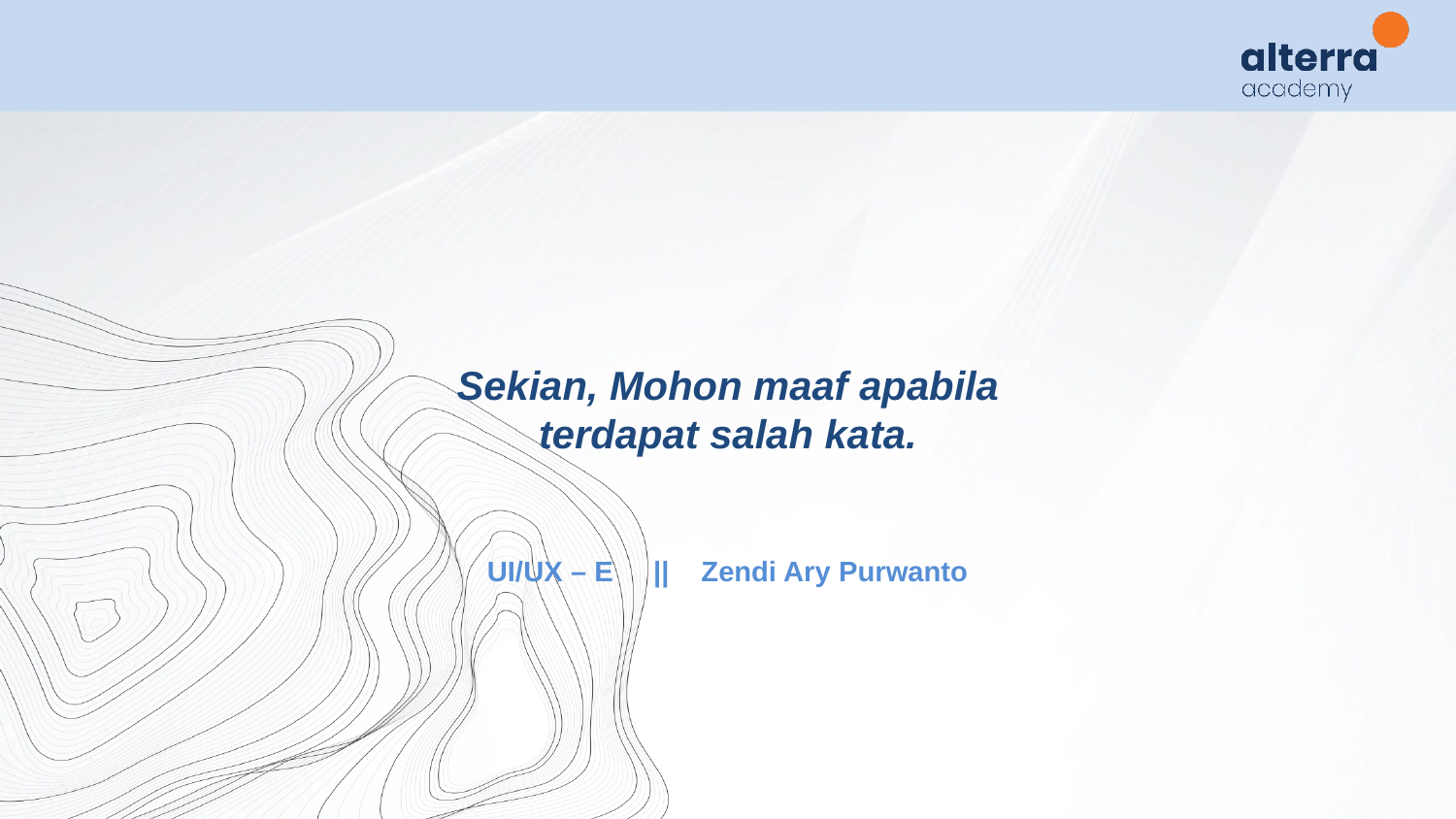

Sekian, Mohon maaf apabila terdapat salah kata.
UI/UX – E     ||    Zendi Ary Purwanto